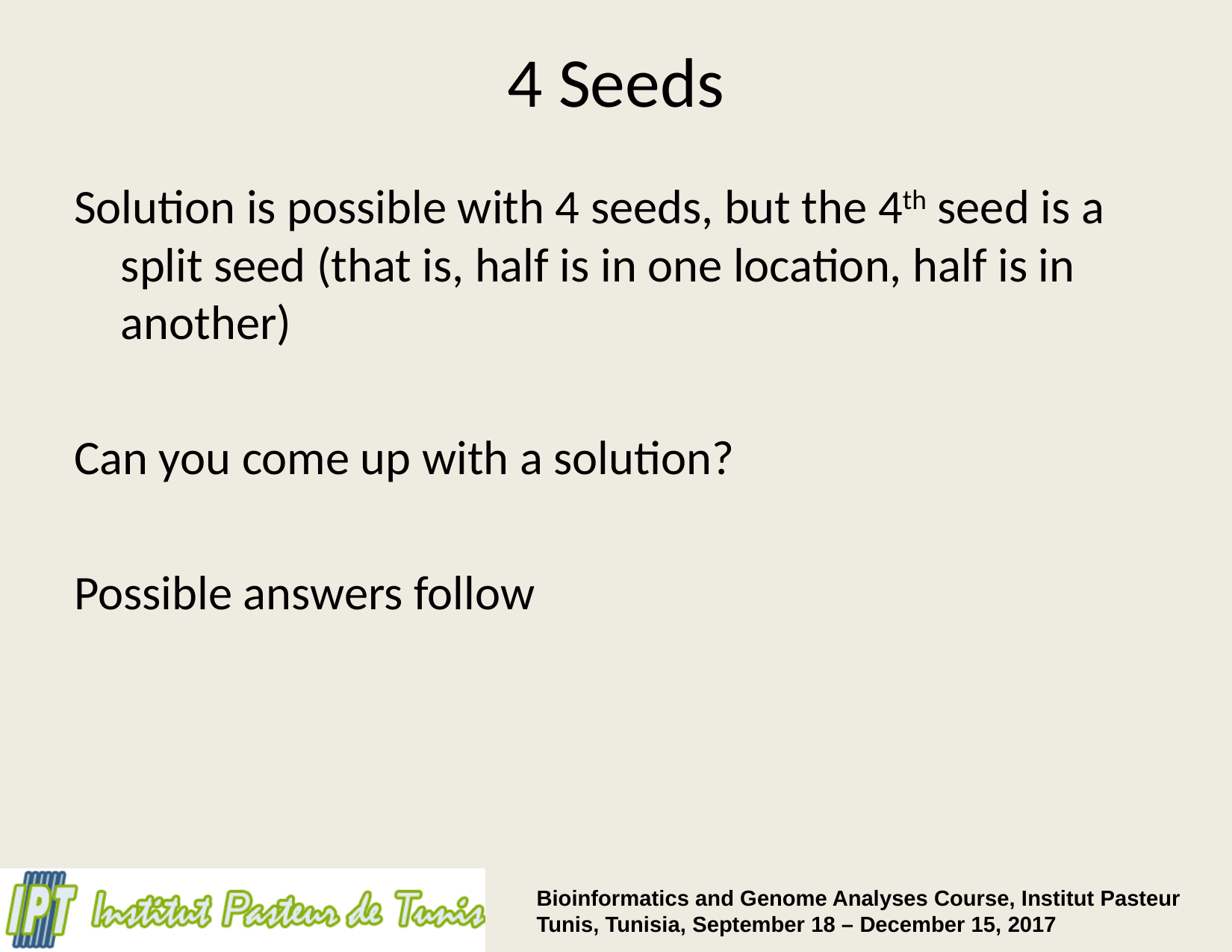

# 4 Seeds
Solution is possible with 4 seeds, but the 4th seed is a split seed (that is, half is in one location, half is in another)

Can you come up with a solution?

Possible answers follow